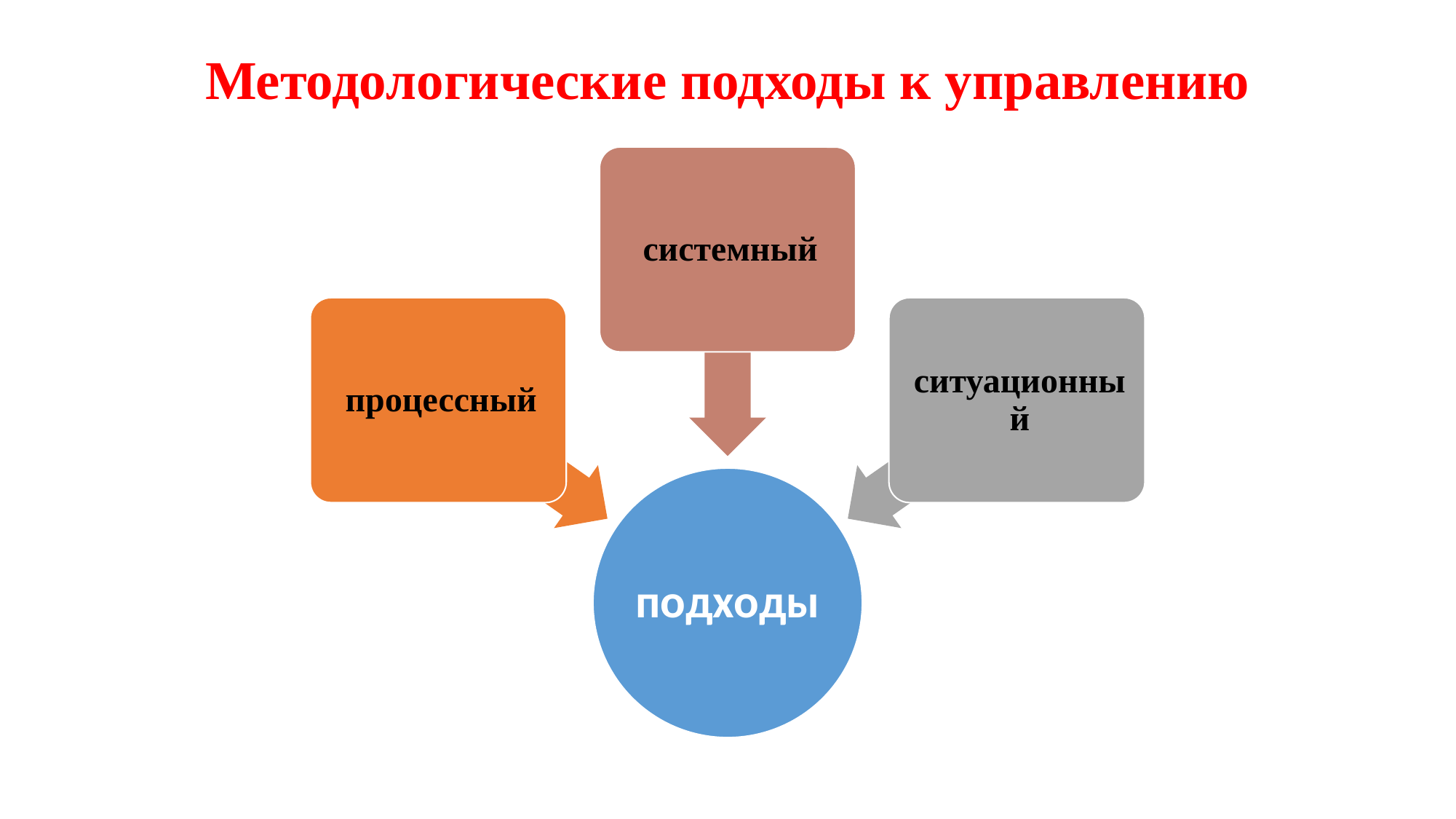

# Методологические подходы к управлению
подходы
процессный
системный
ситуационный